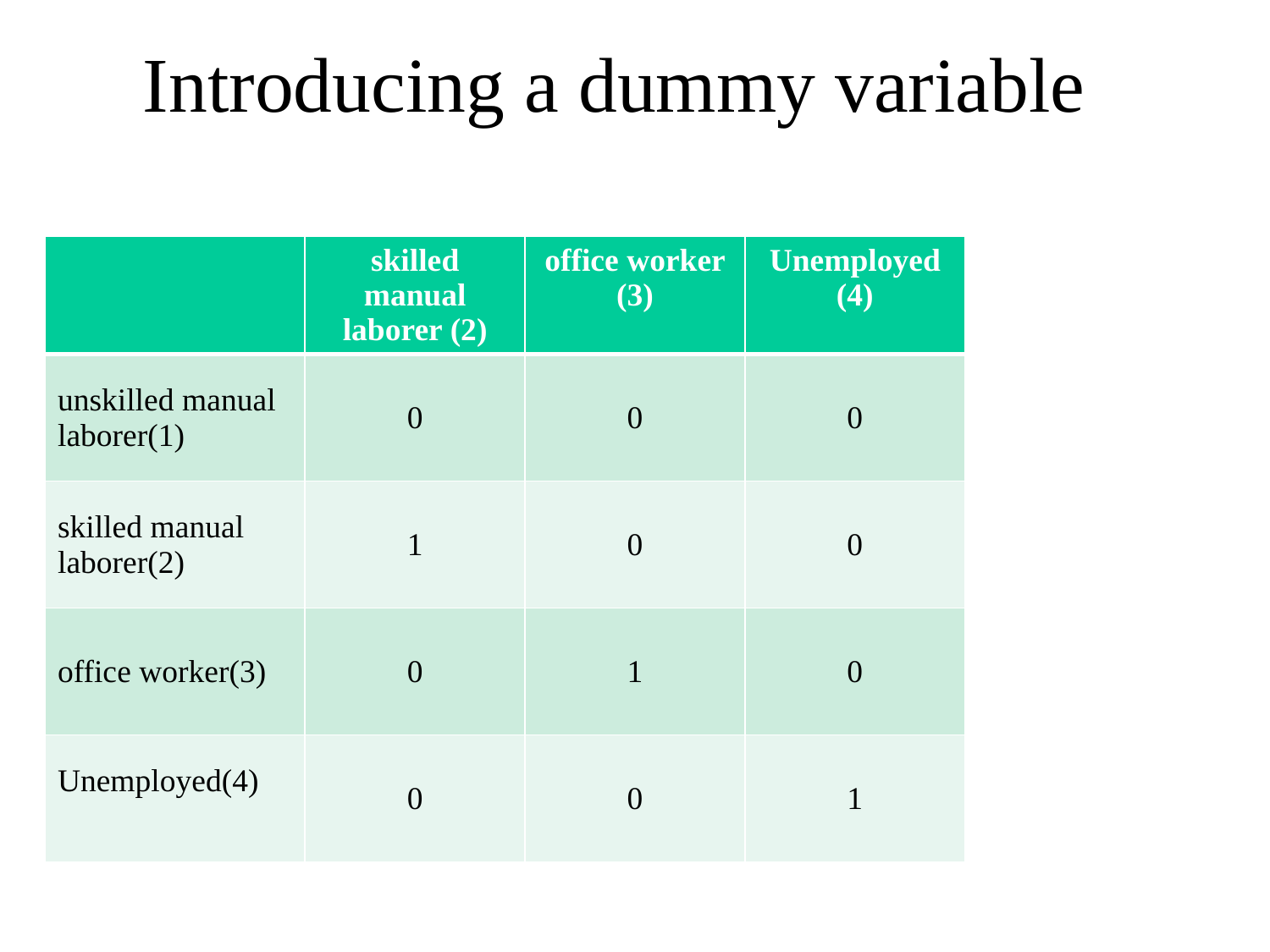

# Introducing a dummy variable
|  | skilled manual laborer (2) | office worker (3) | Unemployed (4) |
| --- | --- | --- | --- |
| unskilled manual laborer(1) | 0 | 0 | 0 |
| skilled manual laborer(2) | 1 | 0 | 0 |
| office worker(3) | 0 | 1 | 0 |
| Unemployed(4) | 0 | 0 | 1 |